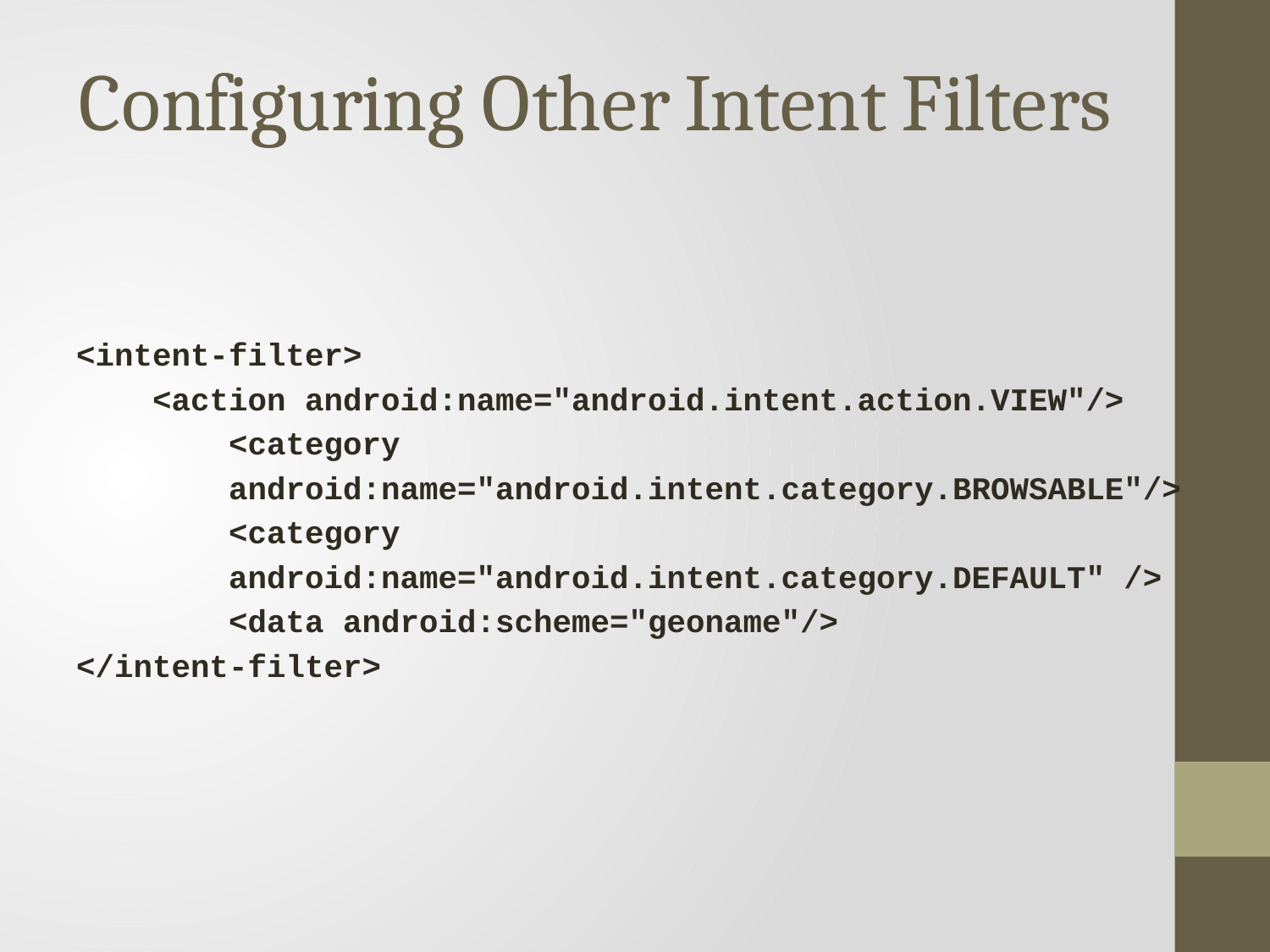

# Configuring Other Intent Filters
<intent-filter>
    <action android:name="android.intent.action.VIEW"/>
        <category
        android:name="android.intent.category.BROWSABLE"/>
        <category
        android:name="android.intent.category.DEFAULT" />
        <data android:scheme="geoname"/>
</intent-filter>